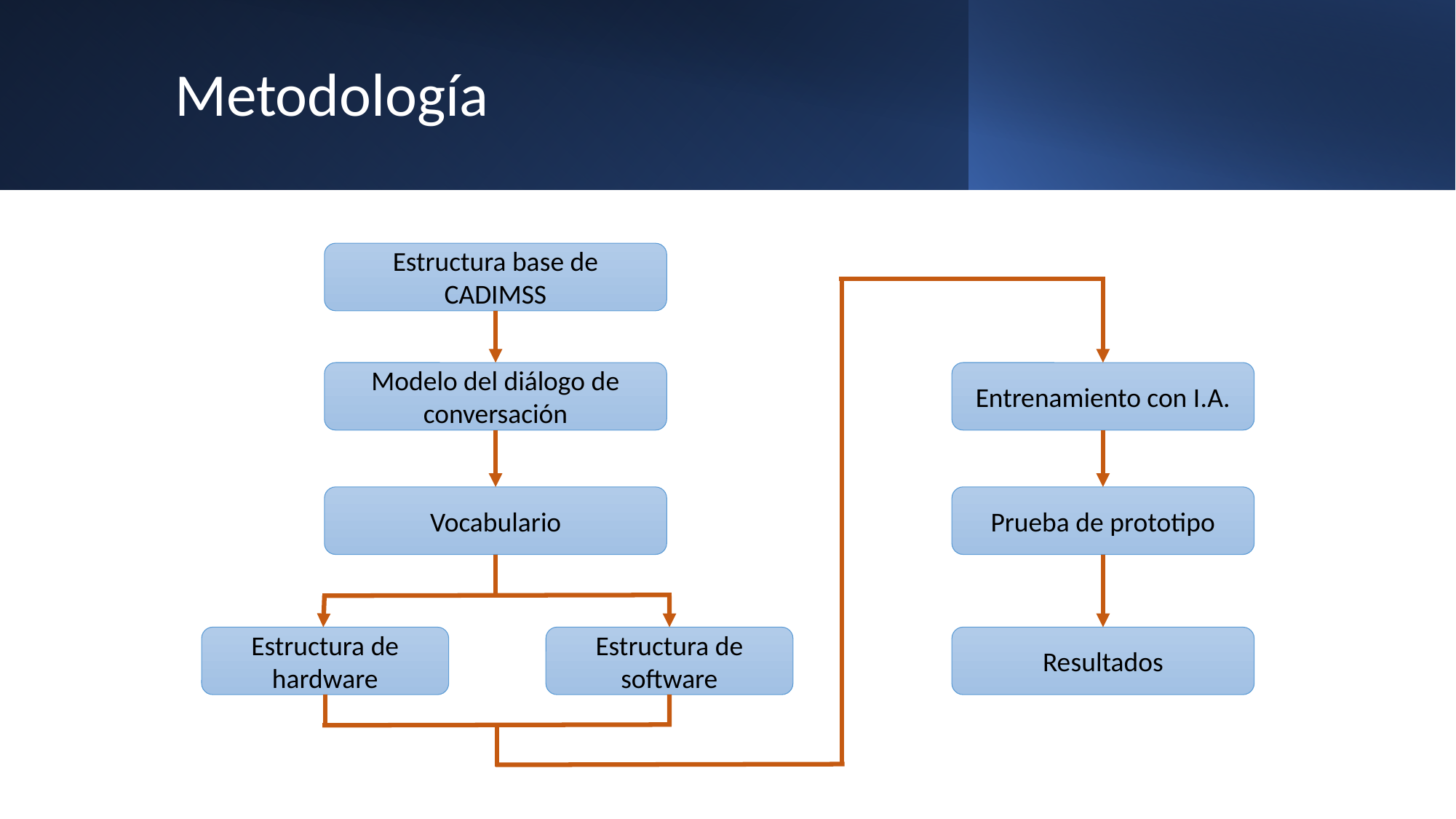

# Metodología
Estructura base de CADIMSS
Modelo del diálogo de conversación
Entrenamiento con I.A.
Vocabulario
Prueba de prototipo
Estructura de hardware
Estructura de software
Resultados